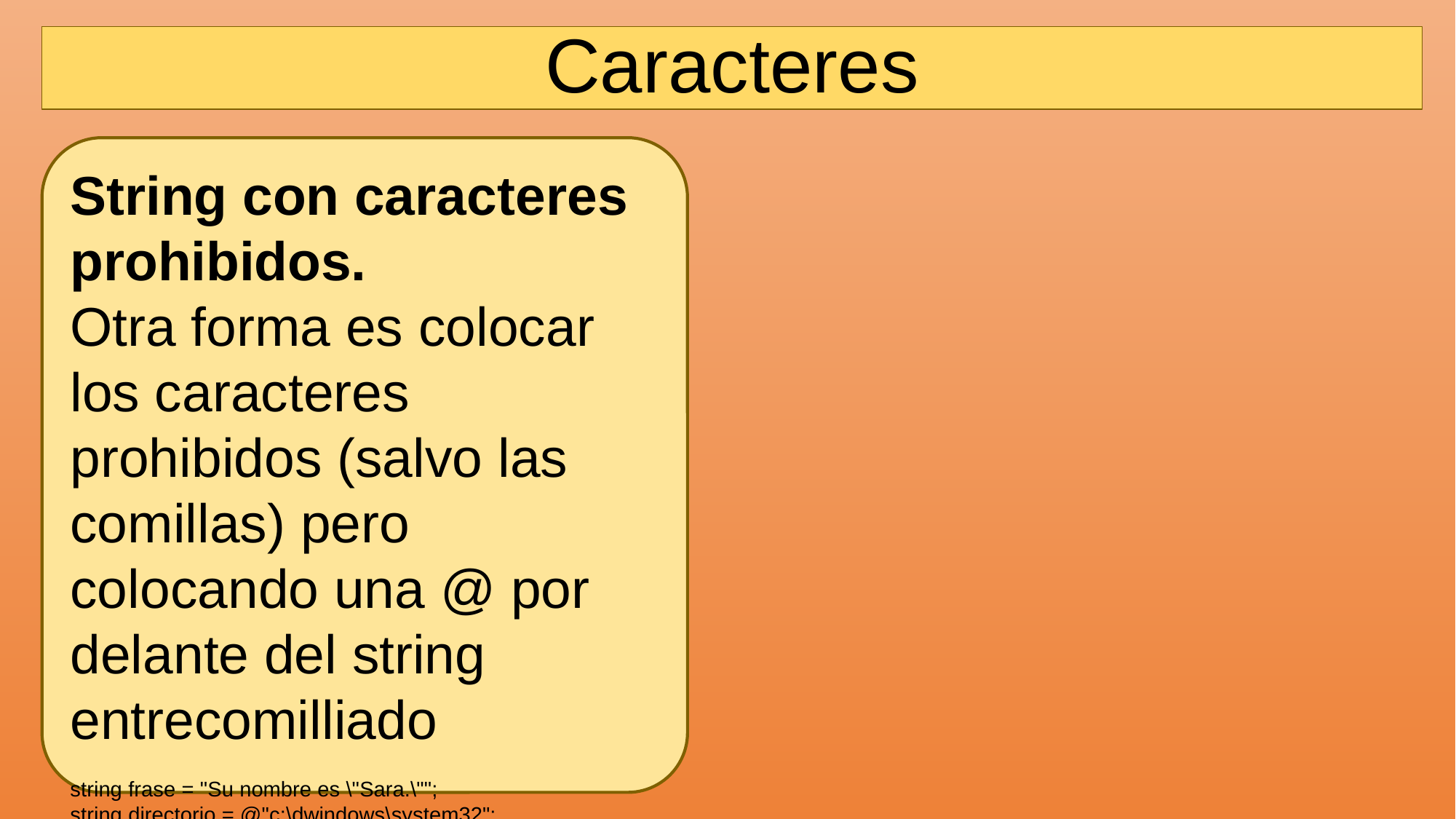

# Caracteres
String con caracteres prohibidos.
Otra forma es colocar los caracteres prohibidos (salvo las comillas) pero colocando una @ por delante del string entrecomilliado

string frase = "Su nombre es \"Sara.\"";
string directorio = @"c:\dwindows\system32";